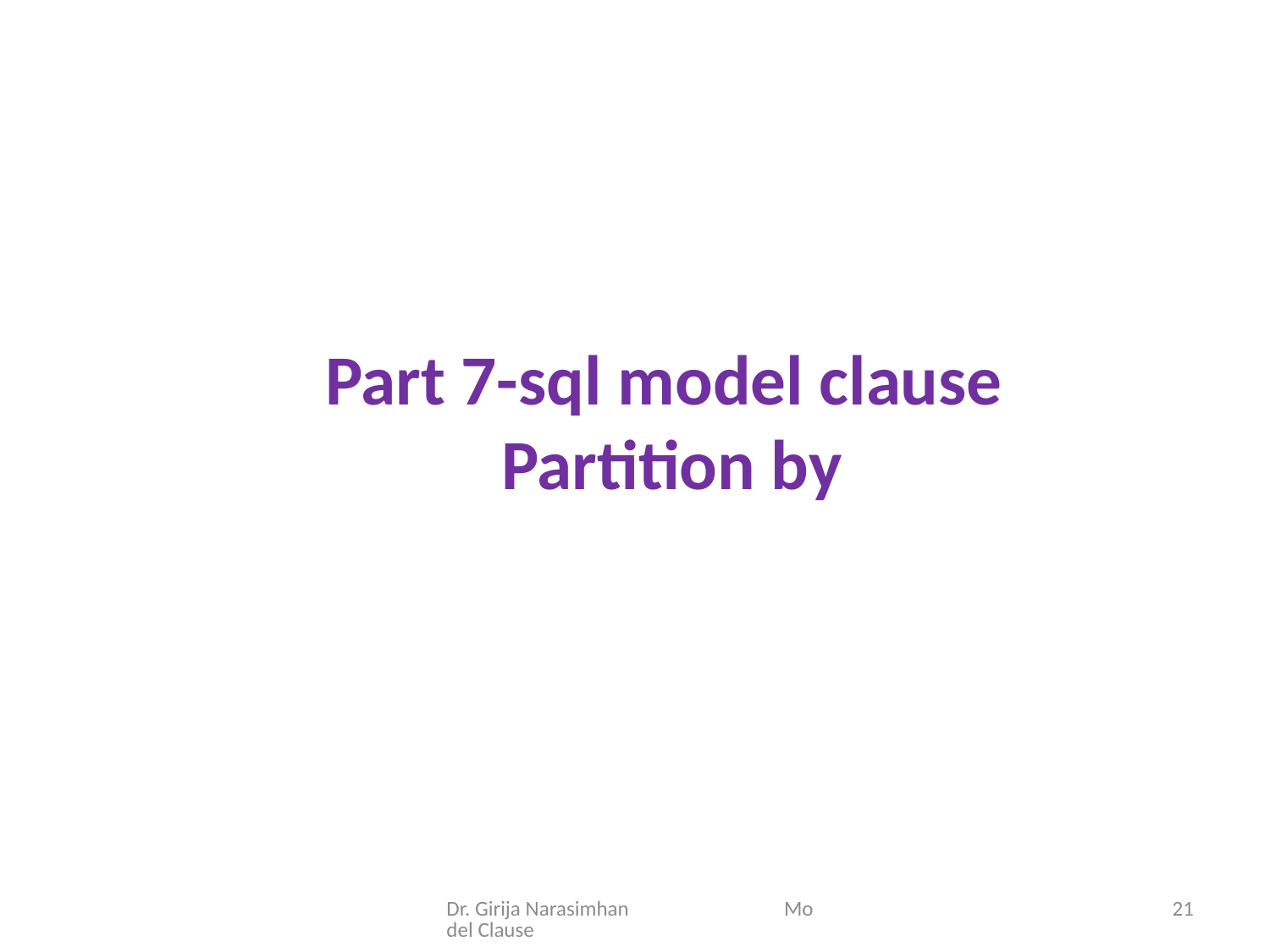

Part 7-sql model clause
Partition by
Dr. Girija Narasimhan                                Model Clause
21